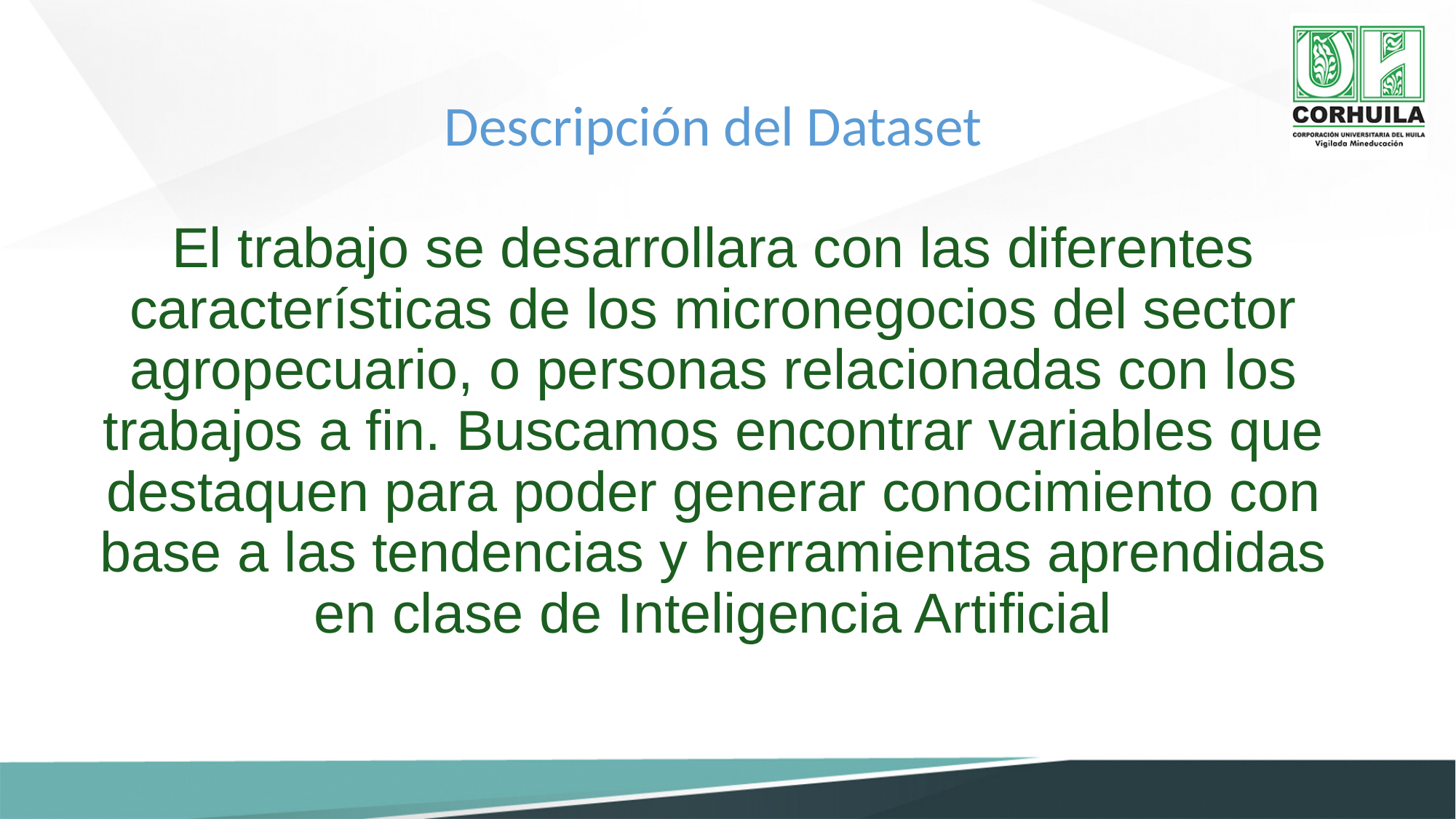

Descripción del Dataset

El trabajo se desarrollara con las diferentes características de los micronegocios del sector agropecuario, o personas relacionadas con los trabajos a fin. Buscamos encontrar variables que destaquen para poder generar conocimiento con base a las tendencias y herramientas aprendidas en clase de Inteligencia Artificial